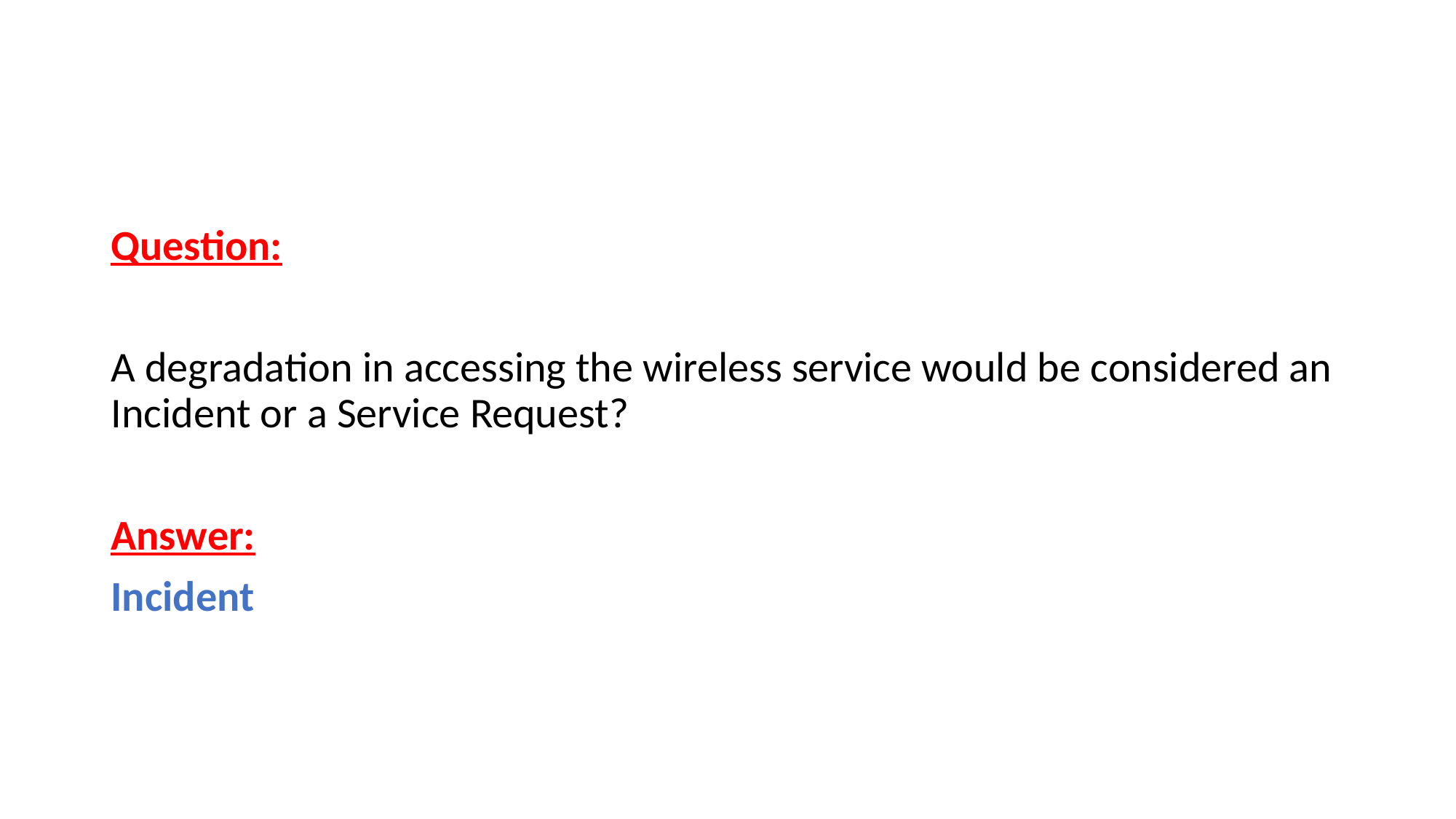

Question:

A degradation in accessing the wireless service would be considered an Incident or a Service Request?

Answer:
Incident